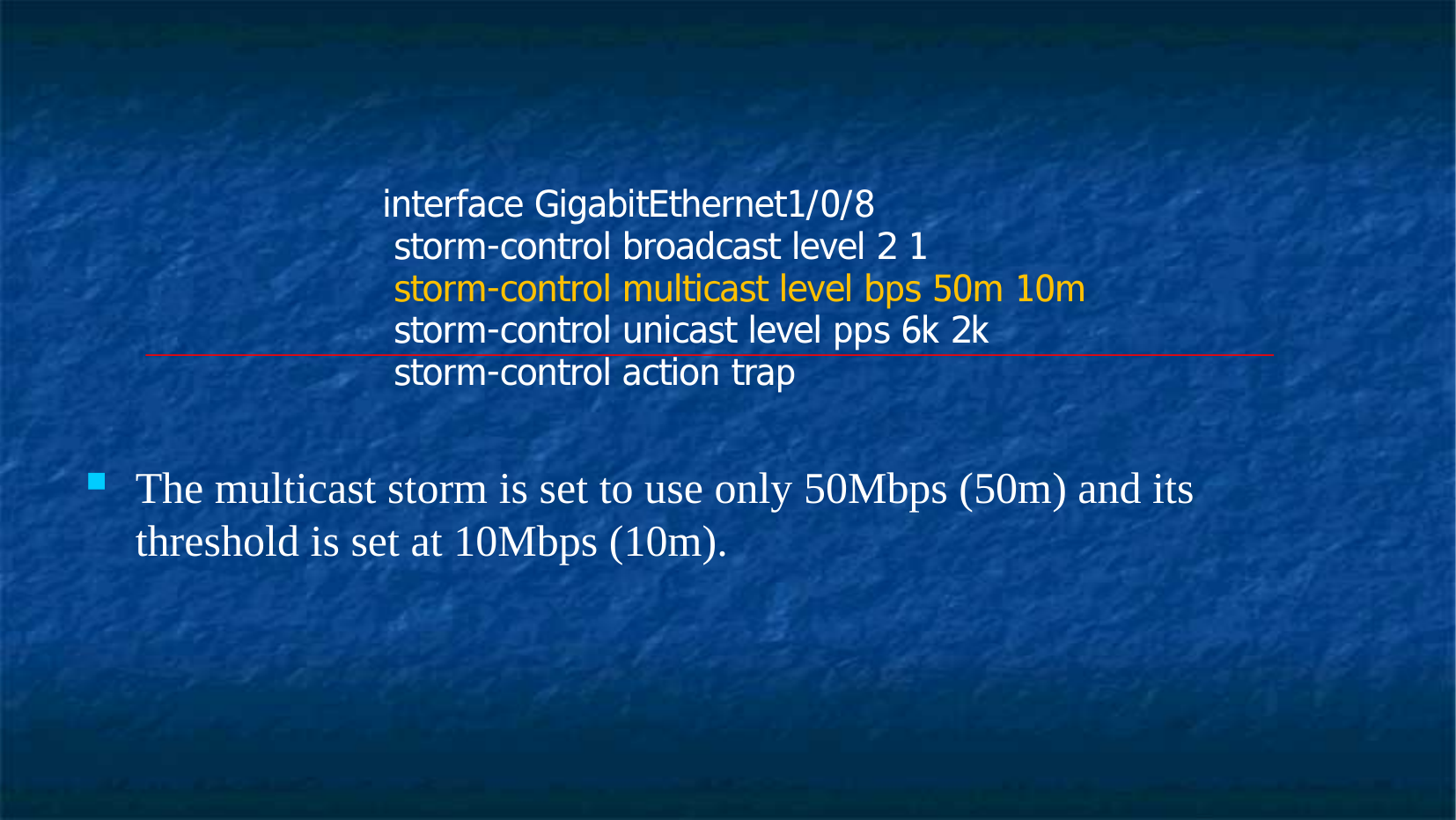

interface GigabitEthernet1/0/8
 		 storm-control broadcast level 2 1
		 storm-control multicast level bps 50m 10m
		 storm-control unicast level pps 6k 2k
		 storm-control action trap

The multicast storm is set to use only 50Mbps (50m) and its threshold is set at 10Mbps (10m).